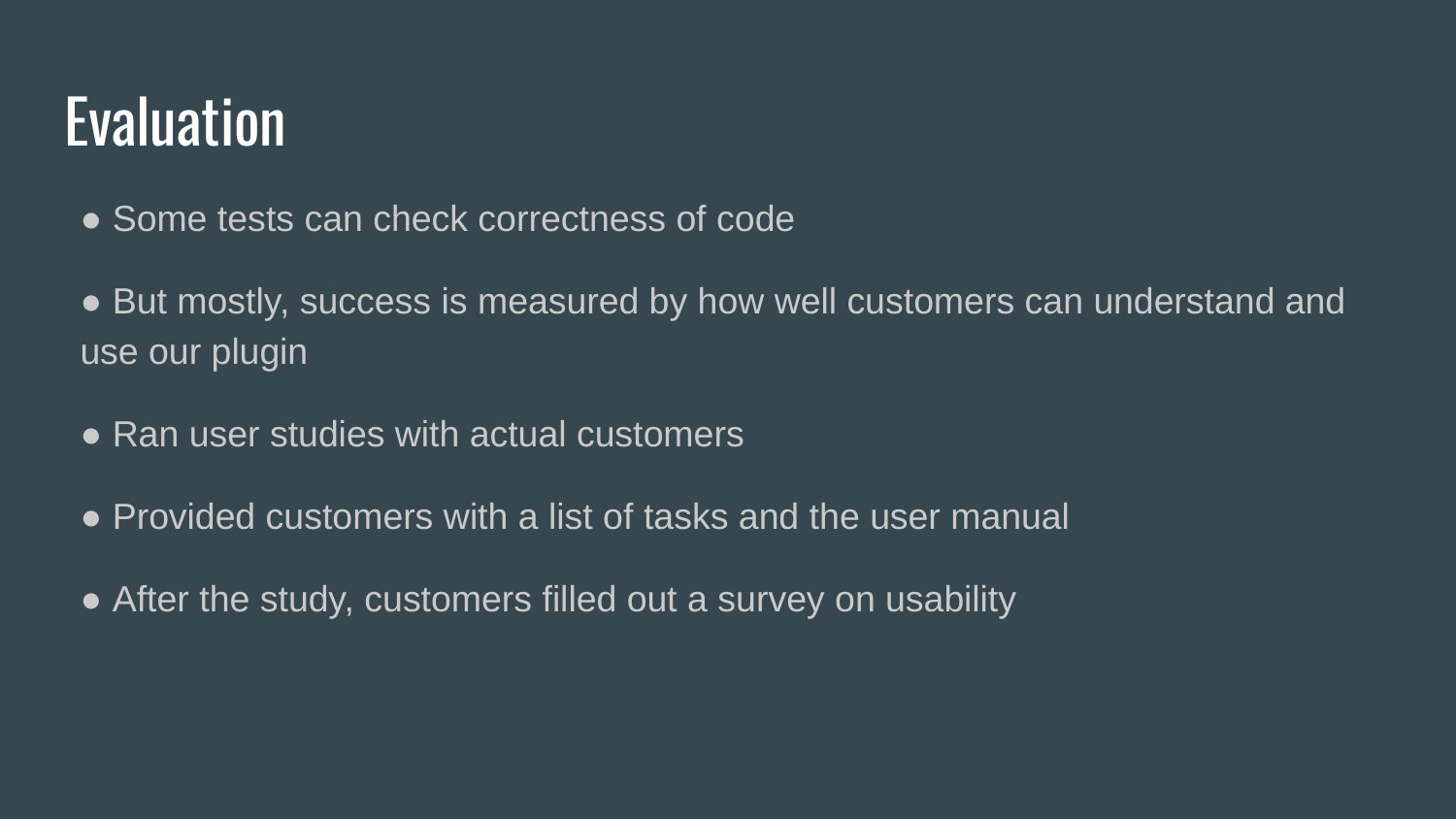

# Evaluation
● Some tests can check correctness of code
● But mostly, success is measured by how well customers can understand and use our plugin
● Ran user studies with actual customers
● Provided customers with a list of tasks and the user manual
● After the study, customers filled out a survey on usability